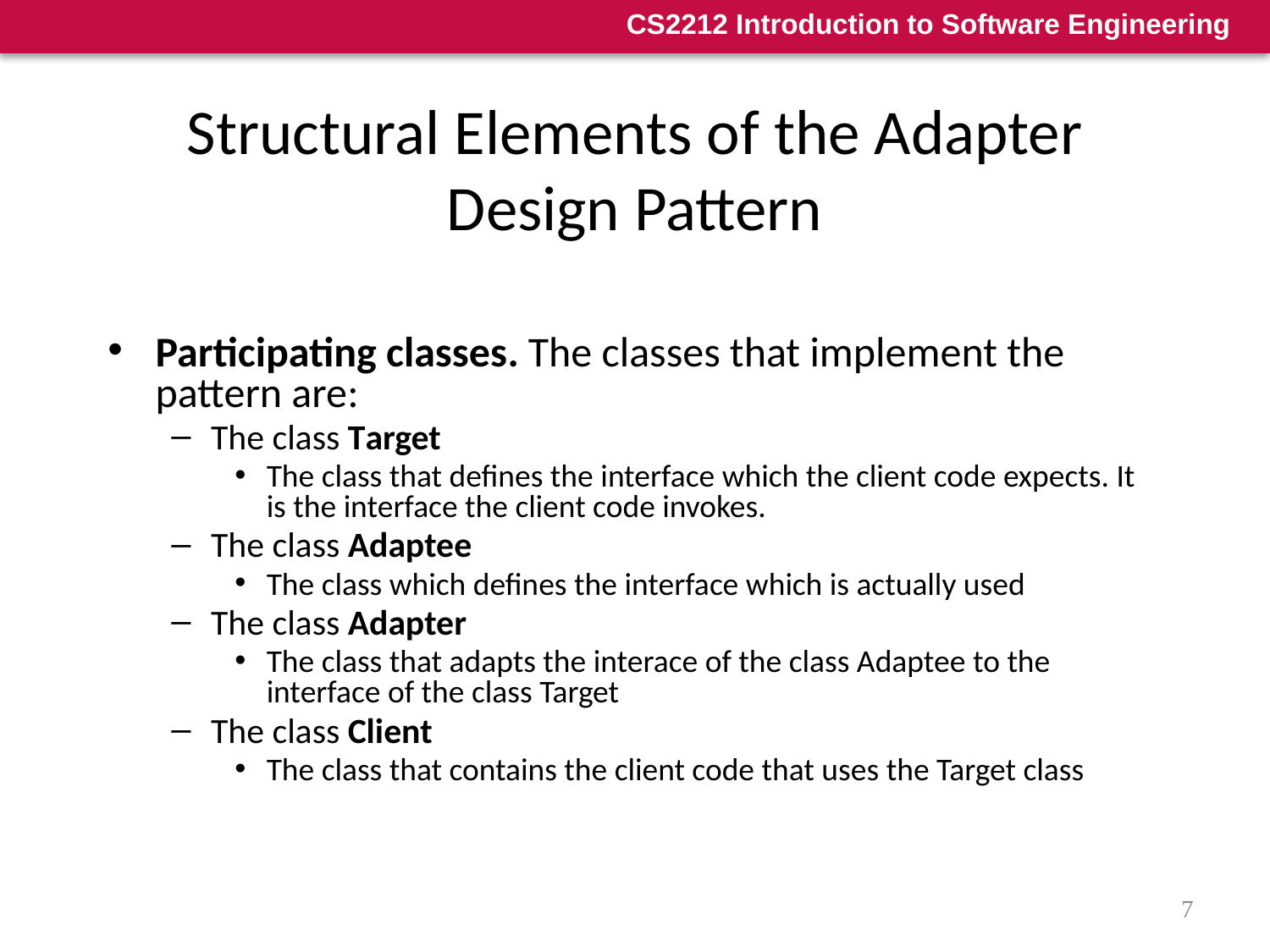

# Structural Elements of the Adapter Design Pattern
Participating classes. The classes that implement the pattern are:
The class Target
The class that defines the interface which the client code expects. It is the interface the client code invokes.
The class Adaptee
The class which defines the interface which is actually used
The class Adapter
The class that adapts the interace of the class Adaptee to the interface of the class Target
The class Client
The class that contains the client code that uses the Target class

7